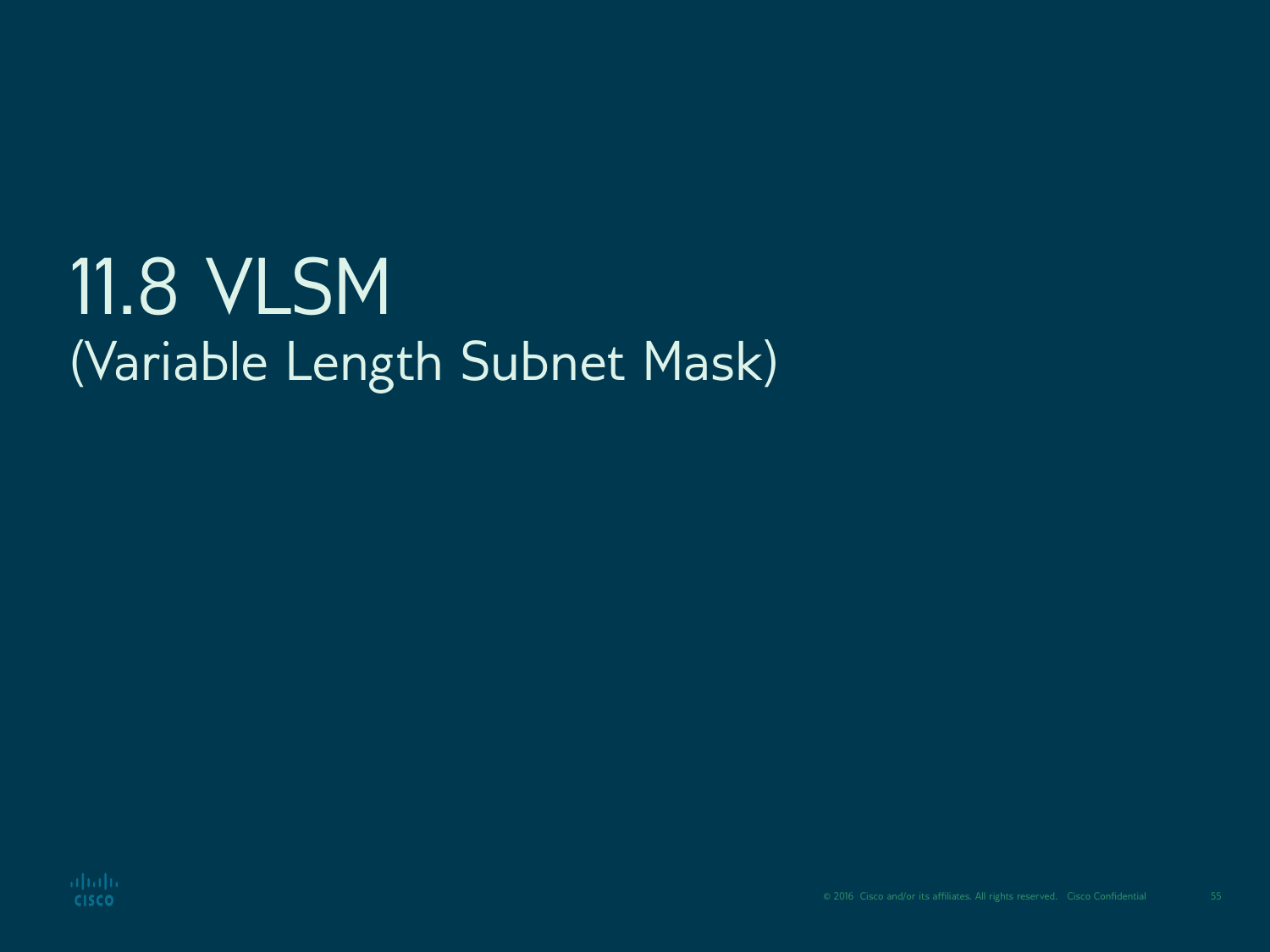

# 11.8 VLSM (Variable Length Subnet Mask)